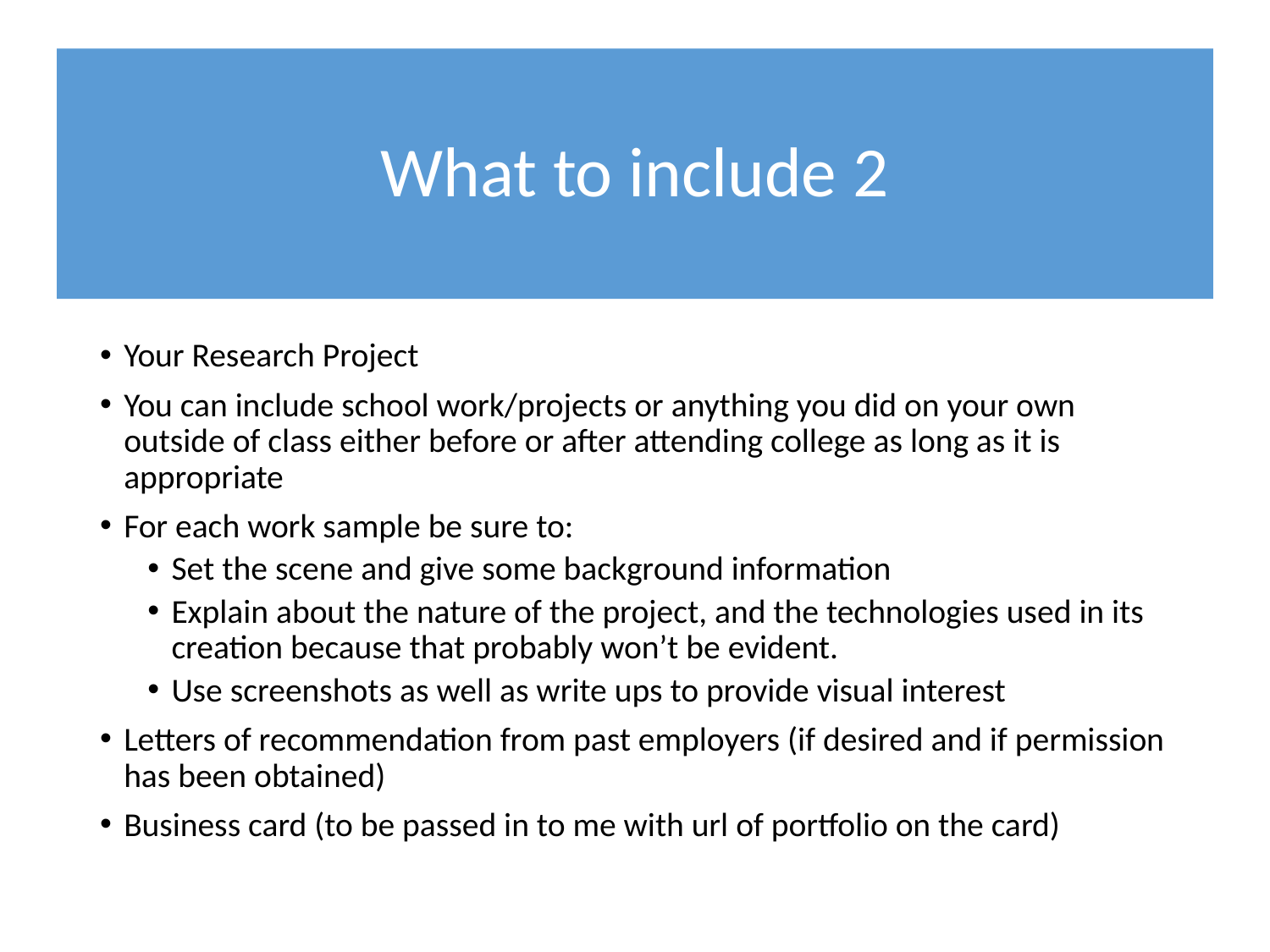

# What to include 2
Your Research Project
You can include school work/projects or anything you did on your own outside of class either before or after attending college as long as it is appropriate
For each work sample be sure to:
Set the scene and give some background information
Explain about the nature of the project, and the technologies used in its creation because that probably won’t be evident.
Use screenshots as well as write ups to provide visual interest
Letters of recommendation from past employers (if desired and if permission has been obtained)
Business card (to be passed in to me with url of portfolio on the card)